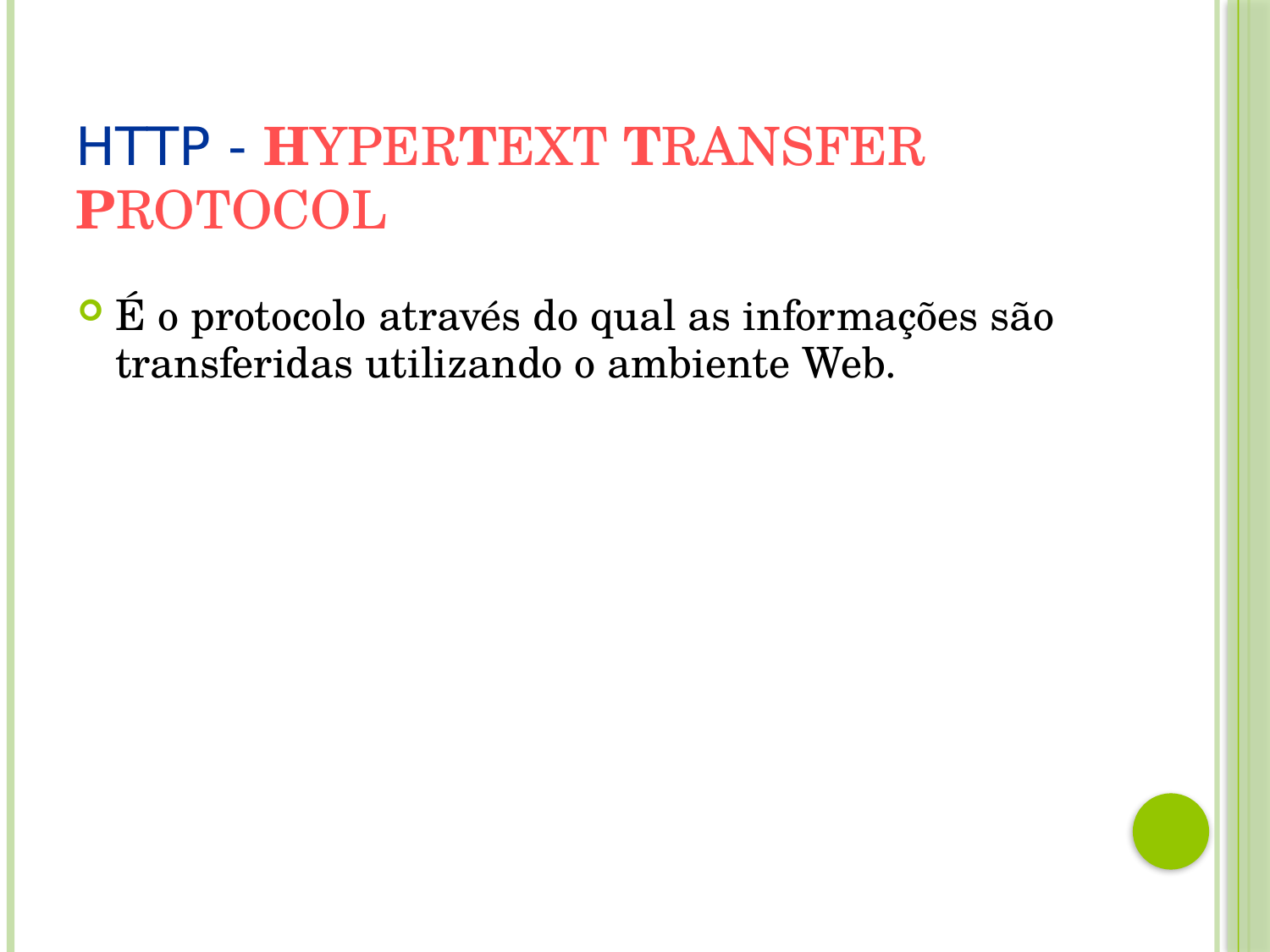

# HTTP - HyperText Transfer Protocol
É o protocolo através do qual as informações são transferidas utilizando o ambiente Web.